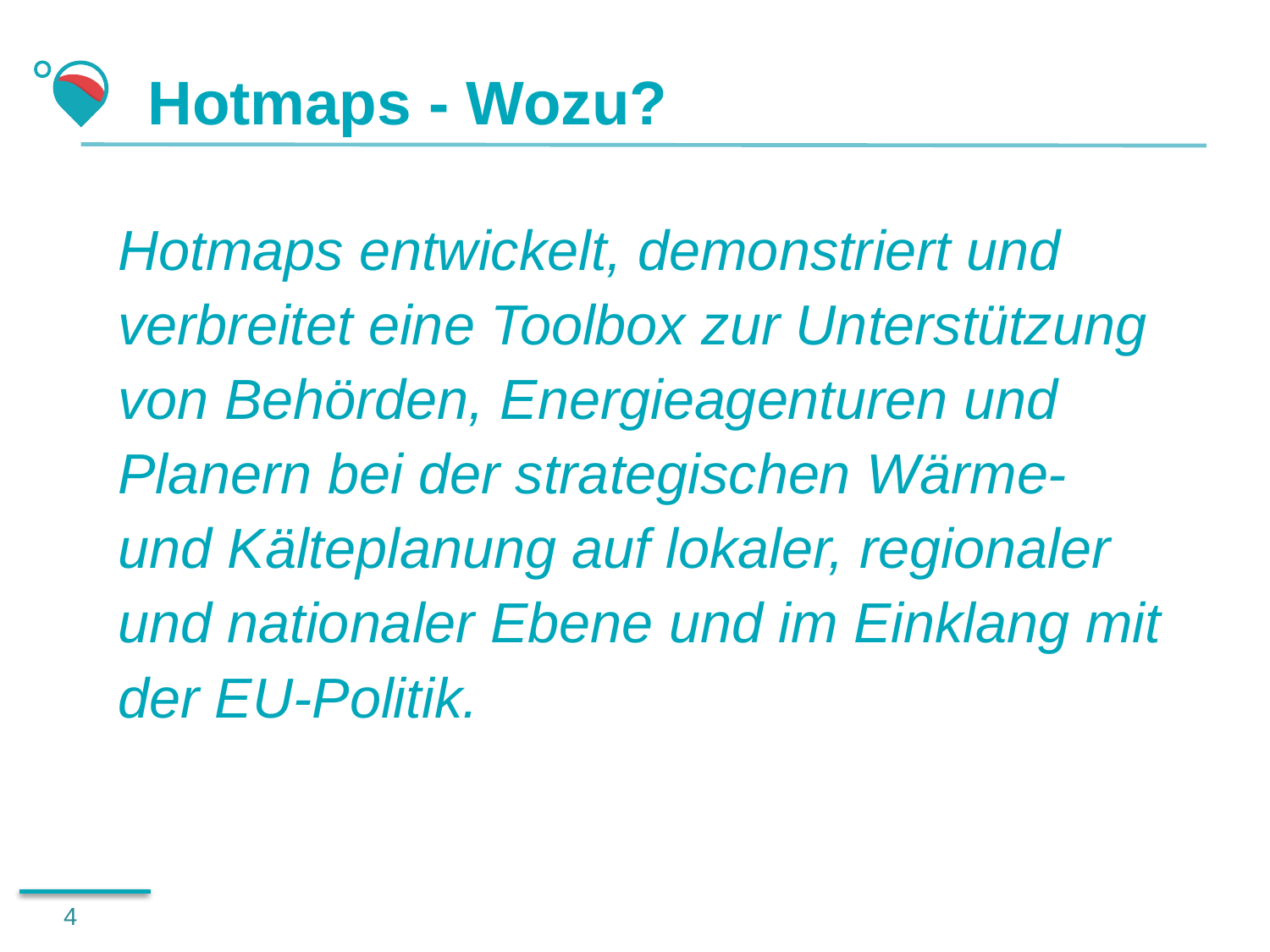

# Hotmaps - Wozu?
Hotmaps entwickelt, demonstriert und verbreitet eine Toolbox zur Unterstützung von Behörden, Energieagenturen und Planern bei der strategischen Wärme- und Kälteplanung auf lokaler, regionaler und nationaler Ebene und im Einklang mit der EU-Politik.